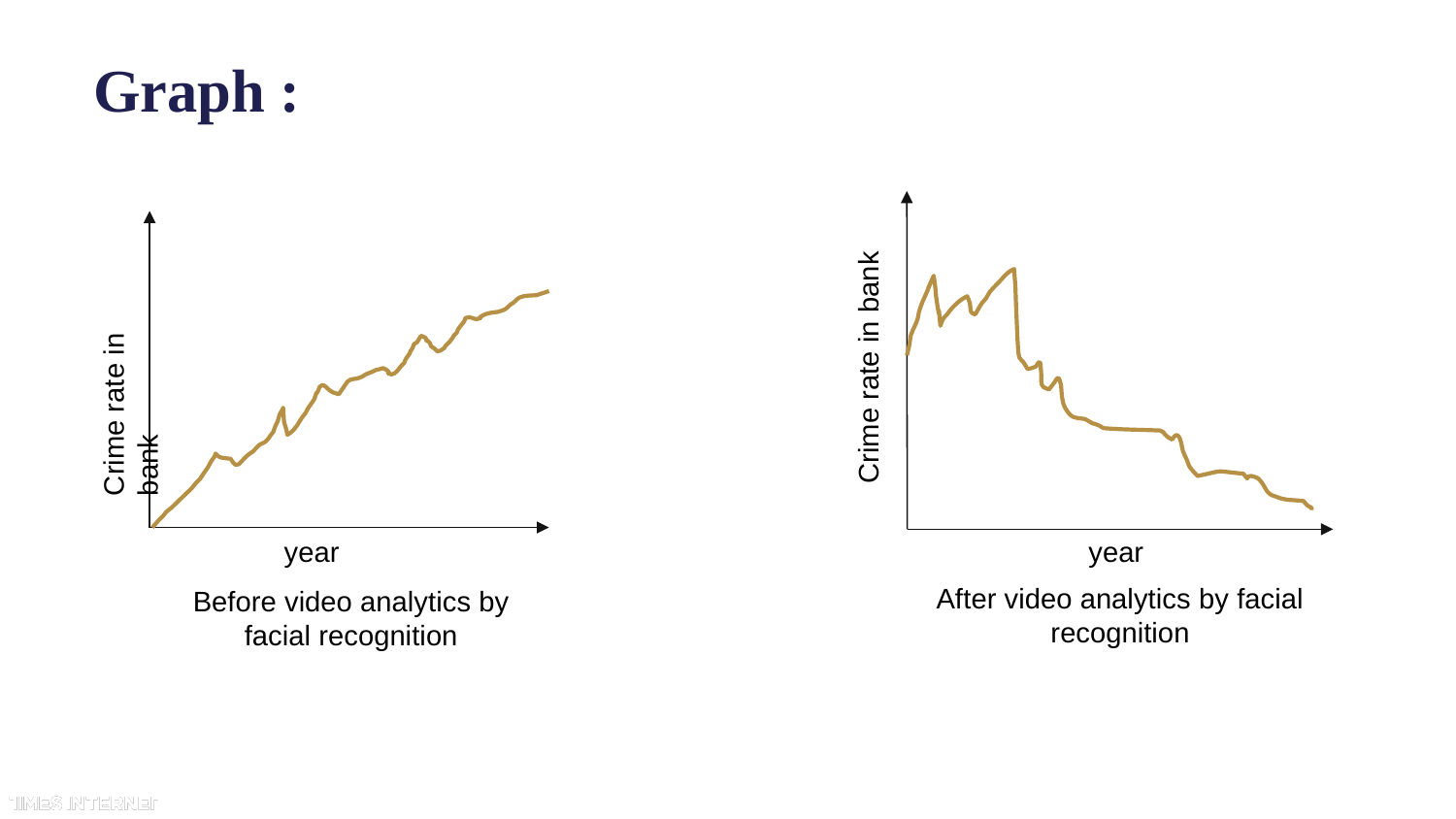

# Graph :
Crime rate in bank
Crime rate in bank

year
year
After video analytics by facial recognition
Before video analytics by facial recognition